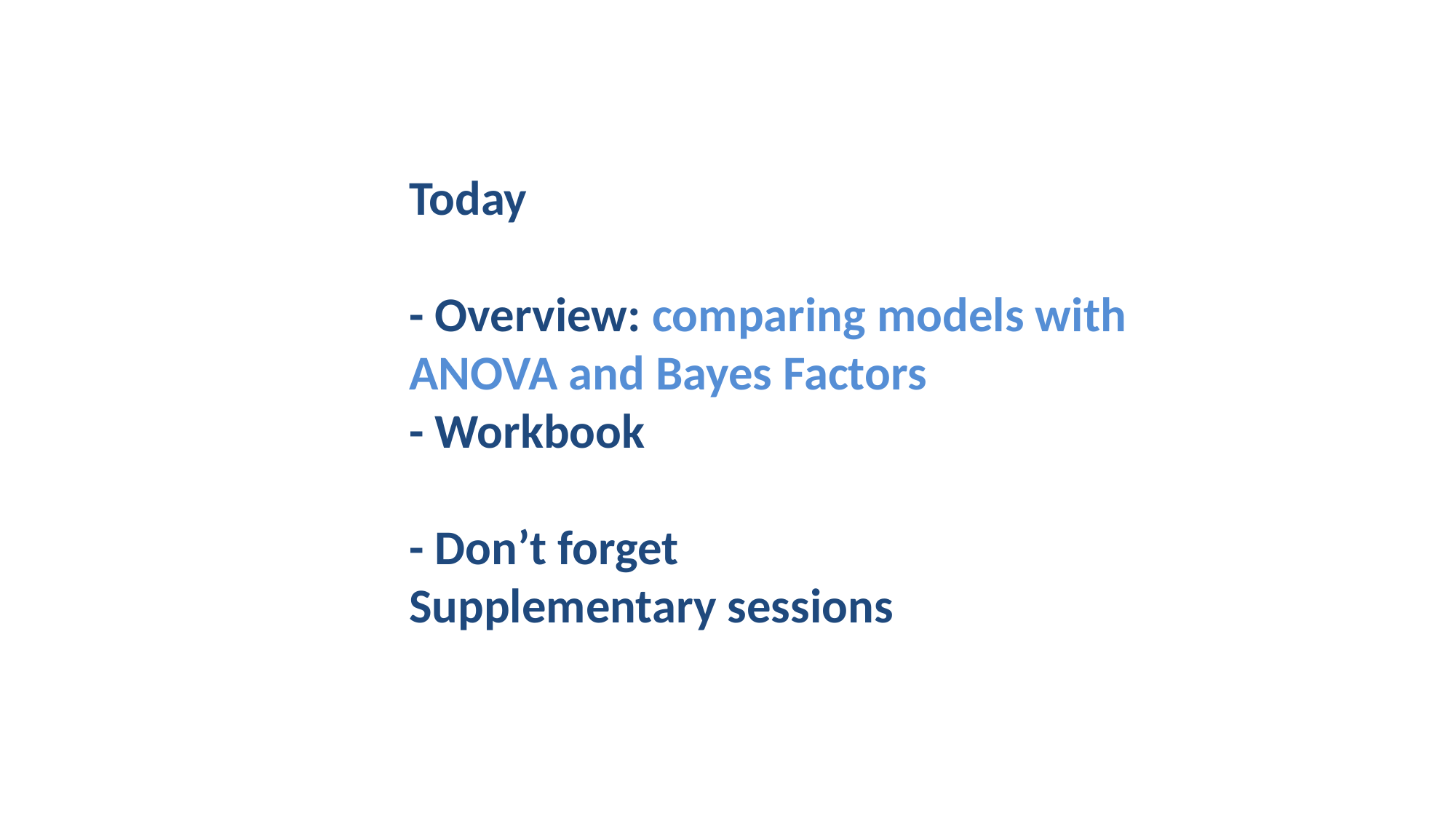

# Today - Overview: comparing models with ANOVA and Bayes Factors - Workbook - Don’t forget Supplementary sessions